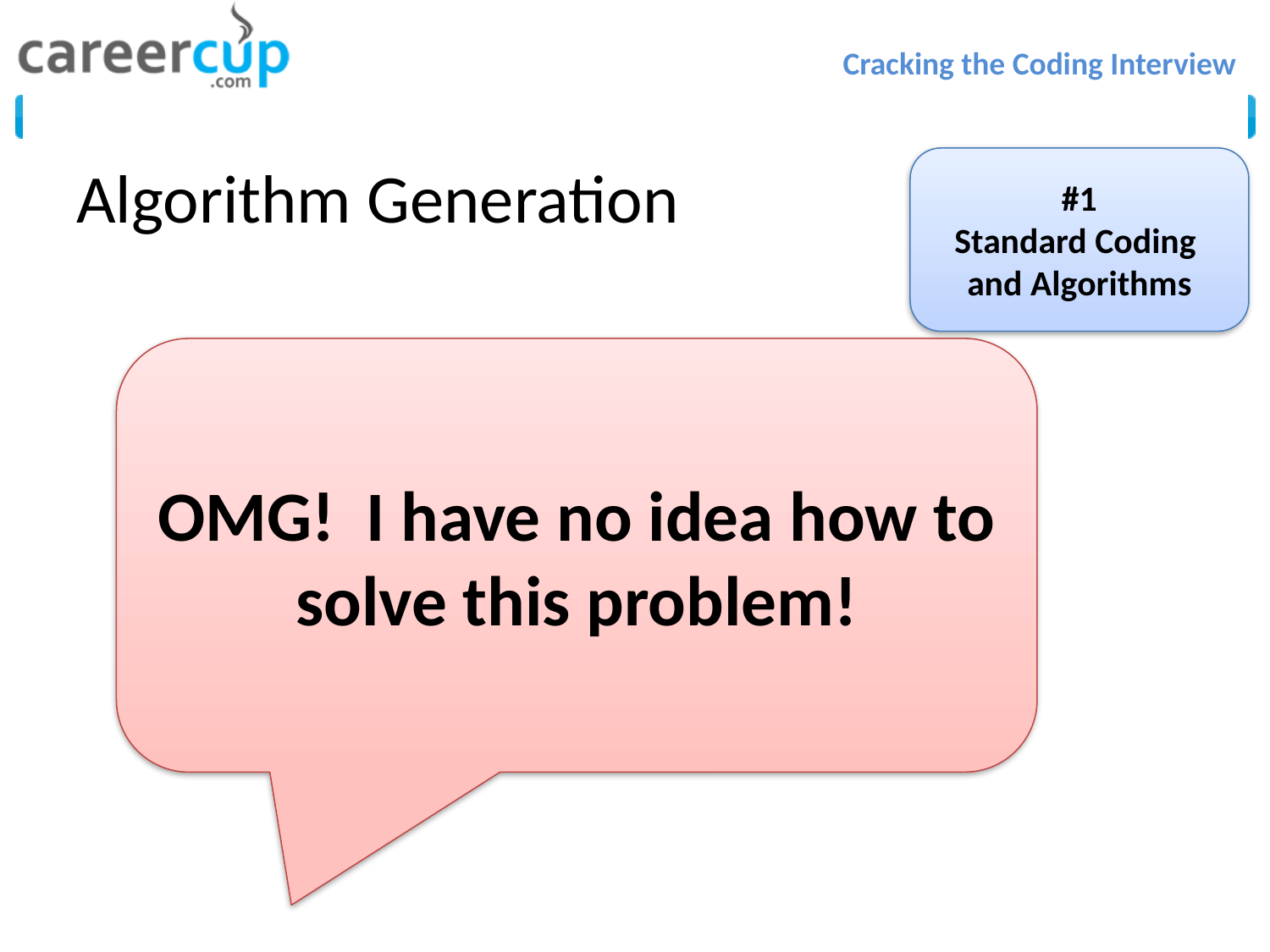

# Algorithm Generation
#1
Standard Coding
and Algorithms
OMG!  I have no idea how to solve this problem!